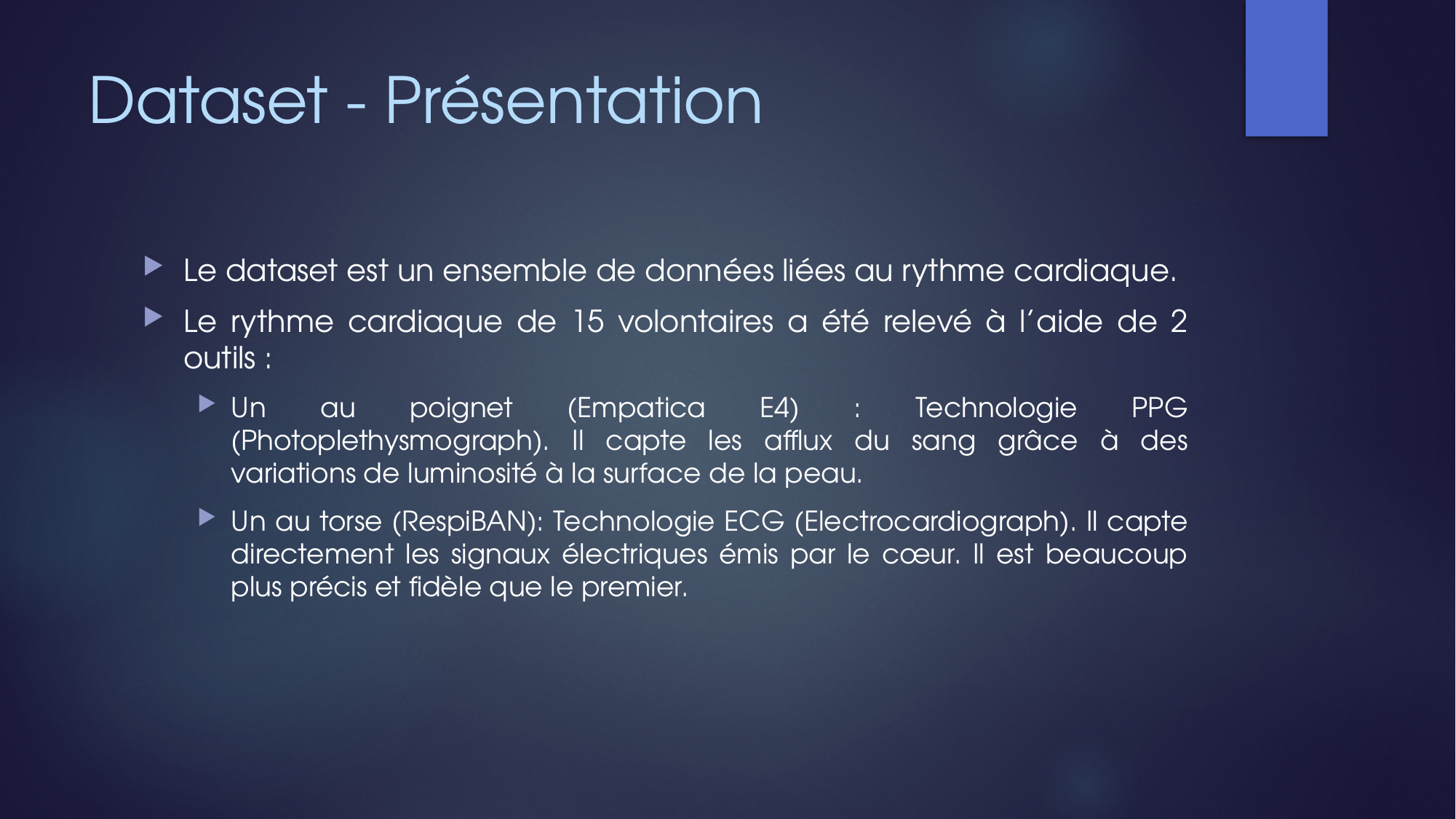

# Dataset - Présentation
Le dataset est un ensemble de données liées au rythme cardiaque.
Le rythme cardiaque de 15 volontaires a été relevé à l’aide de 2 outils :
Un au poignet (Empatica E4) : Technologie PPG (Photoplethysmograph). Il capte les afflux du sang grâce à des variations de luminosité à la surface de la peau.
Un au torse (RespiBAN): Technologie ECG (Electrocardiograph). Il capte directement les signaux électriques émis par le cœur. Il est beaucoup plus précis et fidèle que le premier.